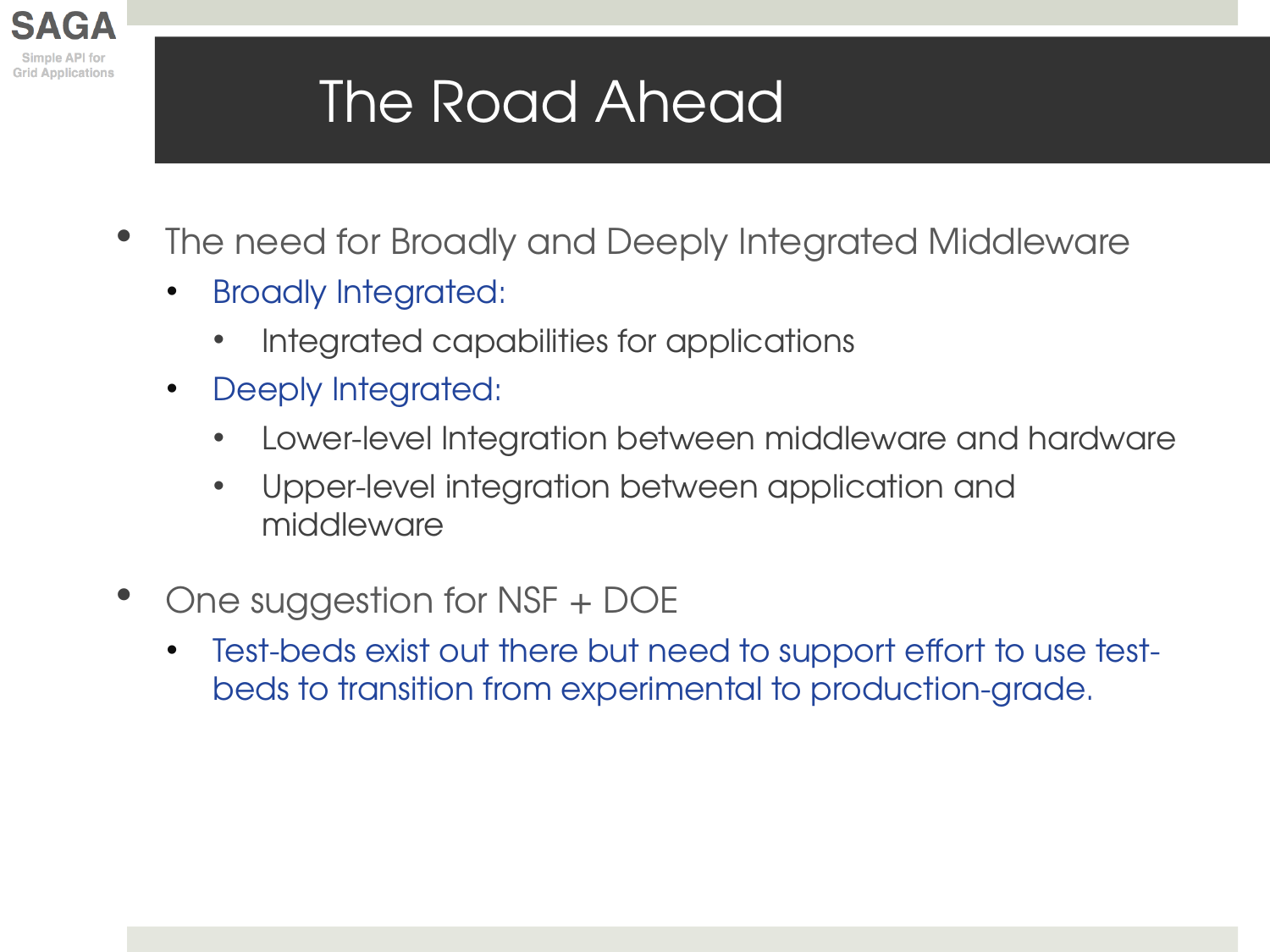

# The Road Ahead
The need for Broadly and Deeply Integrated Middleware
Broadly Integrated:
Integrated capabilities for applications
Deeply Integrated:
Lower-level Integration between middleware and hardware
Upper-level integration between application and middleware
One suggestion for NSF + DOE
Test-beds exist out there but need to support effort to use test-beds to transition from experimental to production-grade.